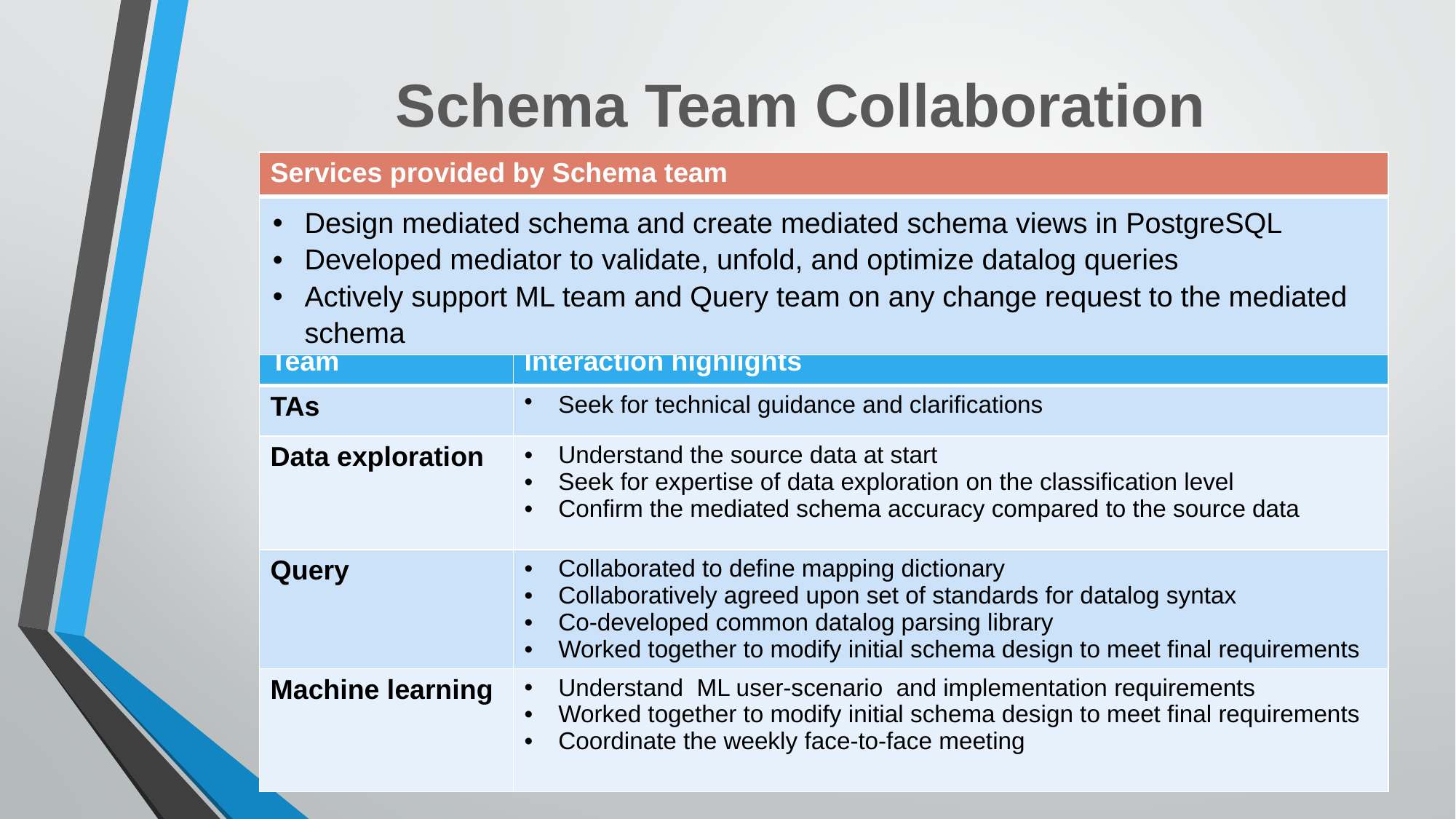

# Schema Team Collaboration
| Services provided by Schema team |
| --- |
| Design mediated schema and create mediated schema views in PostgreSQL Developed mediator to validate, unfold, and optimize datalog queries Actively support ML team and Query team on any change request to the mediated schema |
| Team | Interaction highlights |
| --- | --- |
| TAs | Seek for technical guidance and clarifications |
| Data exploration | Understand the source data at start Seek for expertise of data exploration on the classification level Confirm the mediated schema accuracy compared to the source data |
| Query | Collaborated to define mapping dictionary Collaboratively agreed upon set of standards for datalog syntax Co-developed common datalog parsing library Worked together to modify initial schema design to meet final requirements |
| Machine learning | Understand ML user-scenario and implementation requirements Worked together to modify initial schema design to meet final requirements Coordinate the weekly face-to-face meeting |